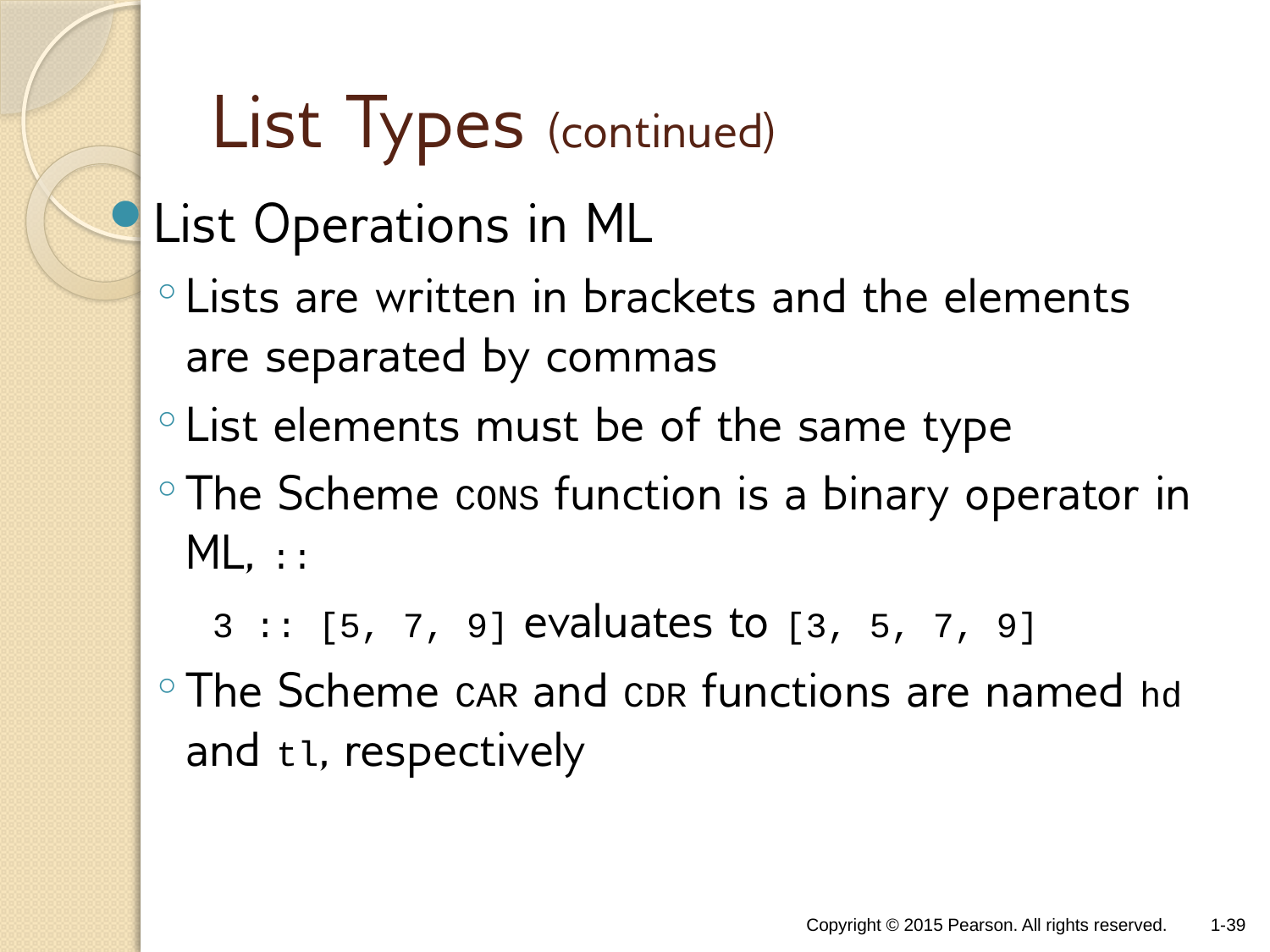

# List Types (continued)
List Operations in ML
Lists are written in brackets and the elements are separated by commas
List elements must be of the same type
The Scheme CONS function is a binary operator in ML, ::
    3 :: [5, 7, 9] evaluates to [3, 5, 7, 9]
The Scheme CAR and CDR functions are named hd and tl, respectively
Copyright © 2015 Pearson. All rights reserved.
1-39